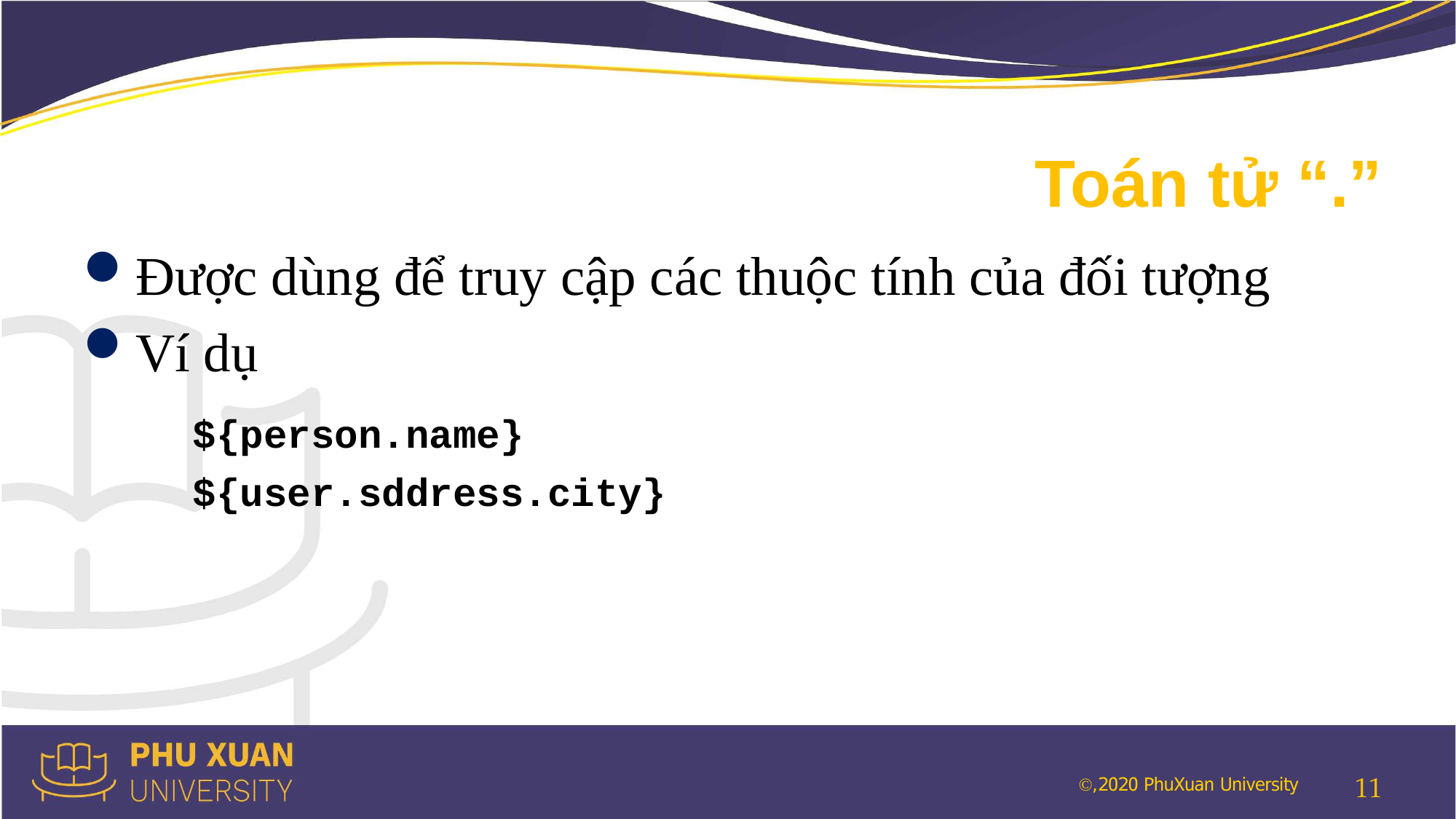

# Toán tử “.”
Được dùng để truy cập các thuộc tính của đối tượng
Ví dụ
	${person.name}
	${user.sddress.city}
11